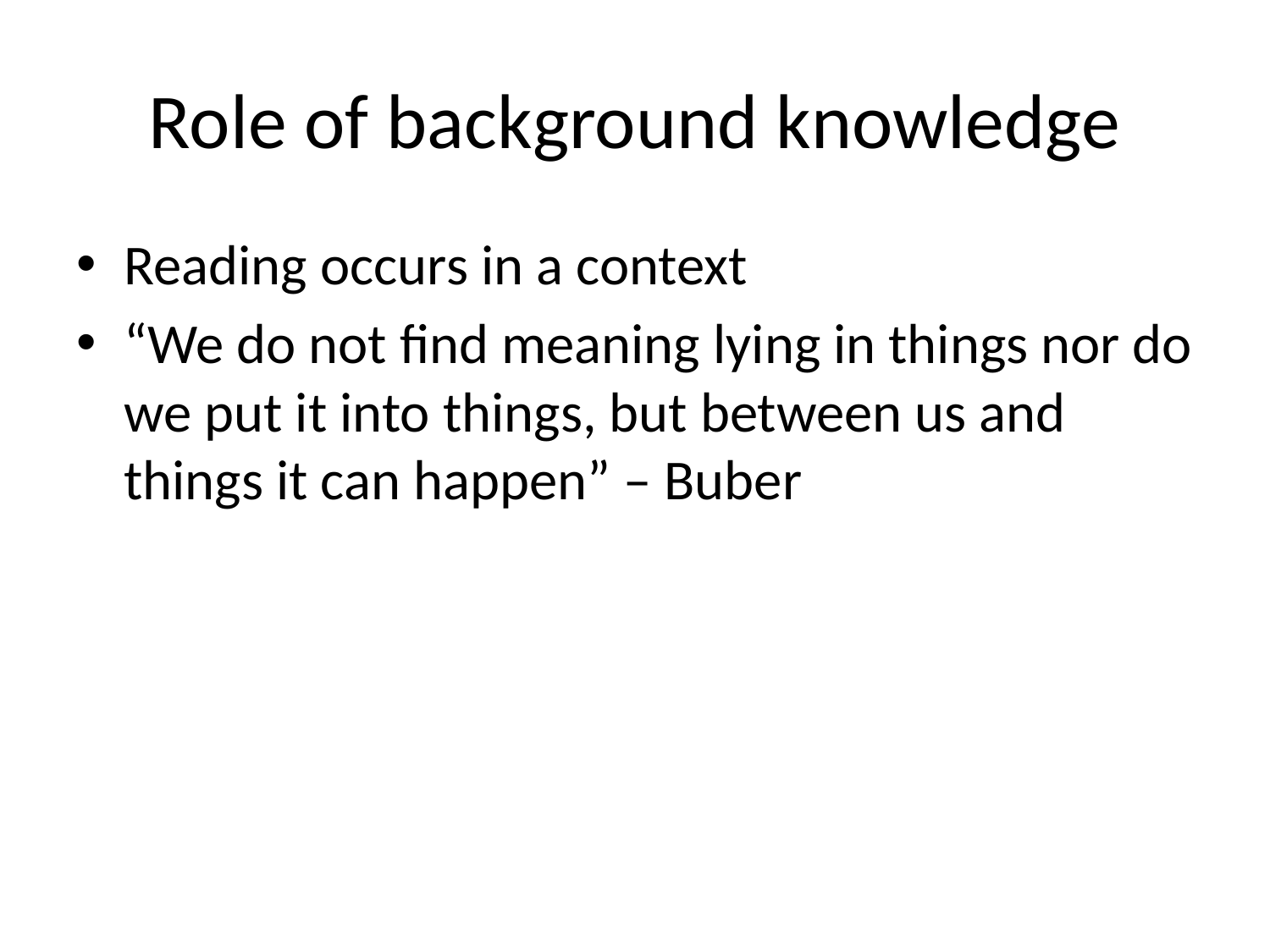

# Role of background knowledge
Reading occurs in a context
“We do not find meaning lying in things nor do we put it into things, but between us and things it can happen” – Buber